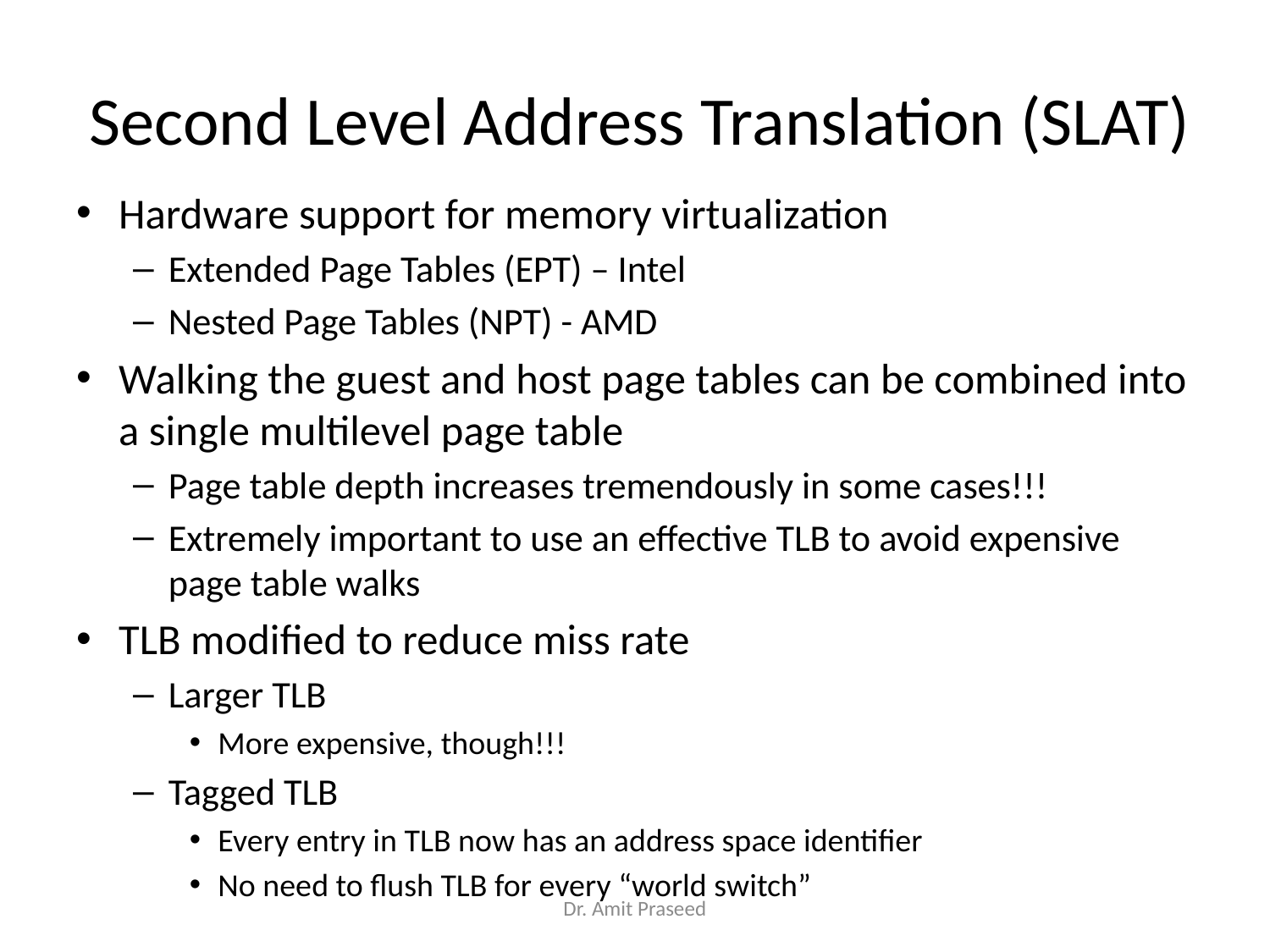

# Second Level Address Translation (SLAT)
Hardware support for memory virtualization
Extended Page Tables (EPT) – Intel
Nested Page Tables (NPT) - AMD
Walking the guest and host page tables can be combined into a single multilevel page table
Page table depth increases tremendously in some cases!!!
Extremely important to use an effective TLB to avoid expensive page table walks
TLB modified to reduce miss rate
Larger TLB
More expensive, though!!!
Tagged TLB
Every entry in TLB now has an address space identifier
No need to flush TLB for every “world switch”
Dr. Amit Praseed